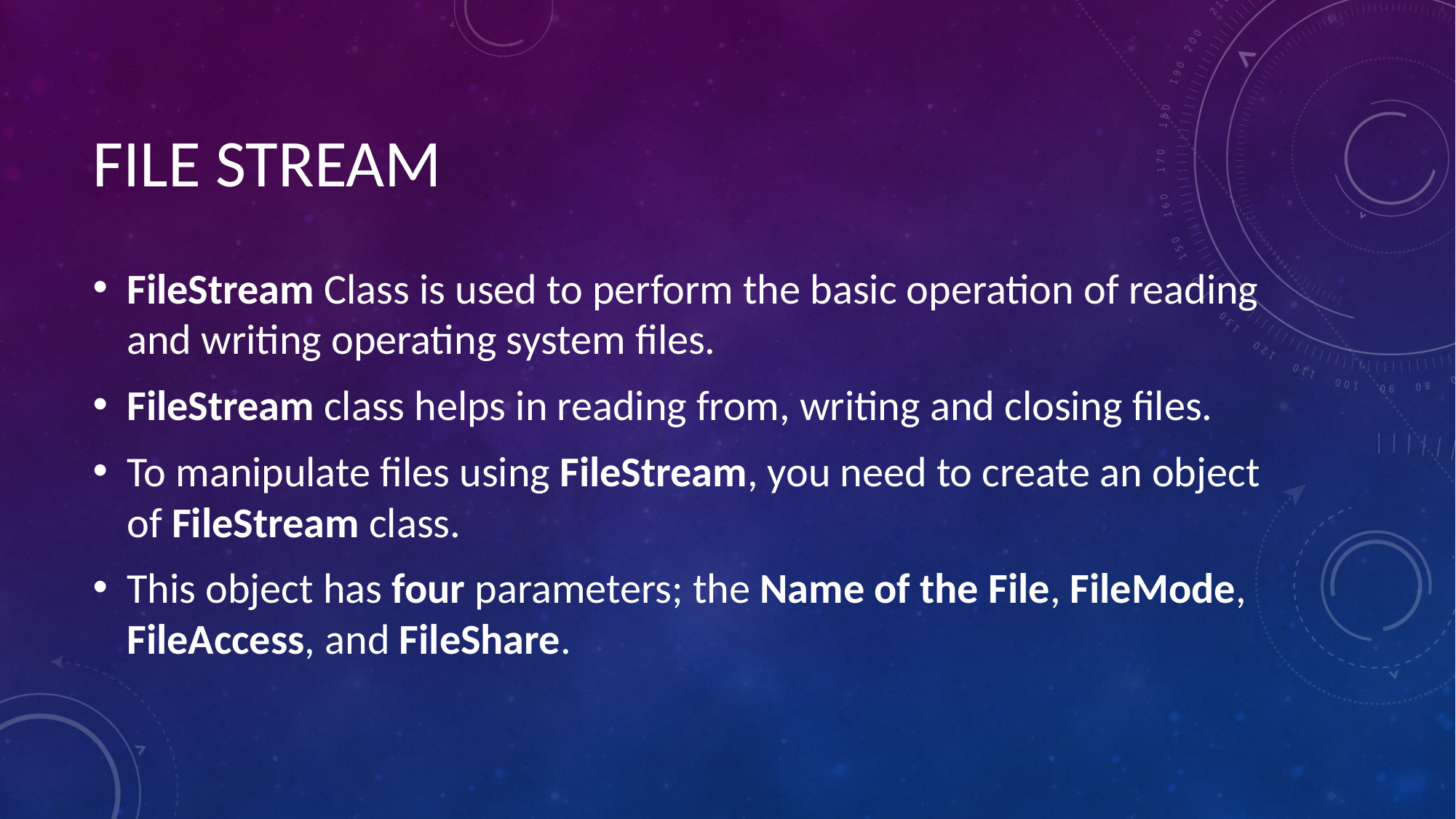

# File stream
FileStream Class is used to perform the basic operation of reading and writing operating system files.
FileStream class helps in reading from, writing and closing files.
To manipulate files using FileStream, you need to create an object of FileStream class.
This object has four parameters; the Name of the File, FileMode, FileAccess, and FileShare.